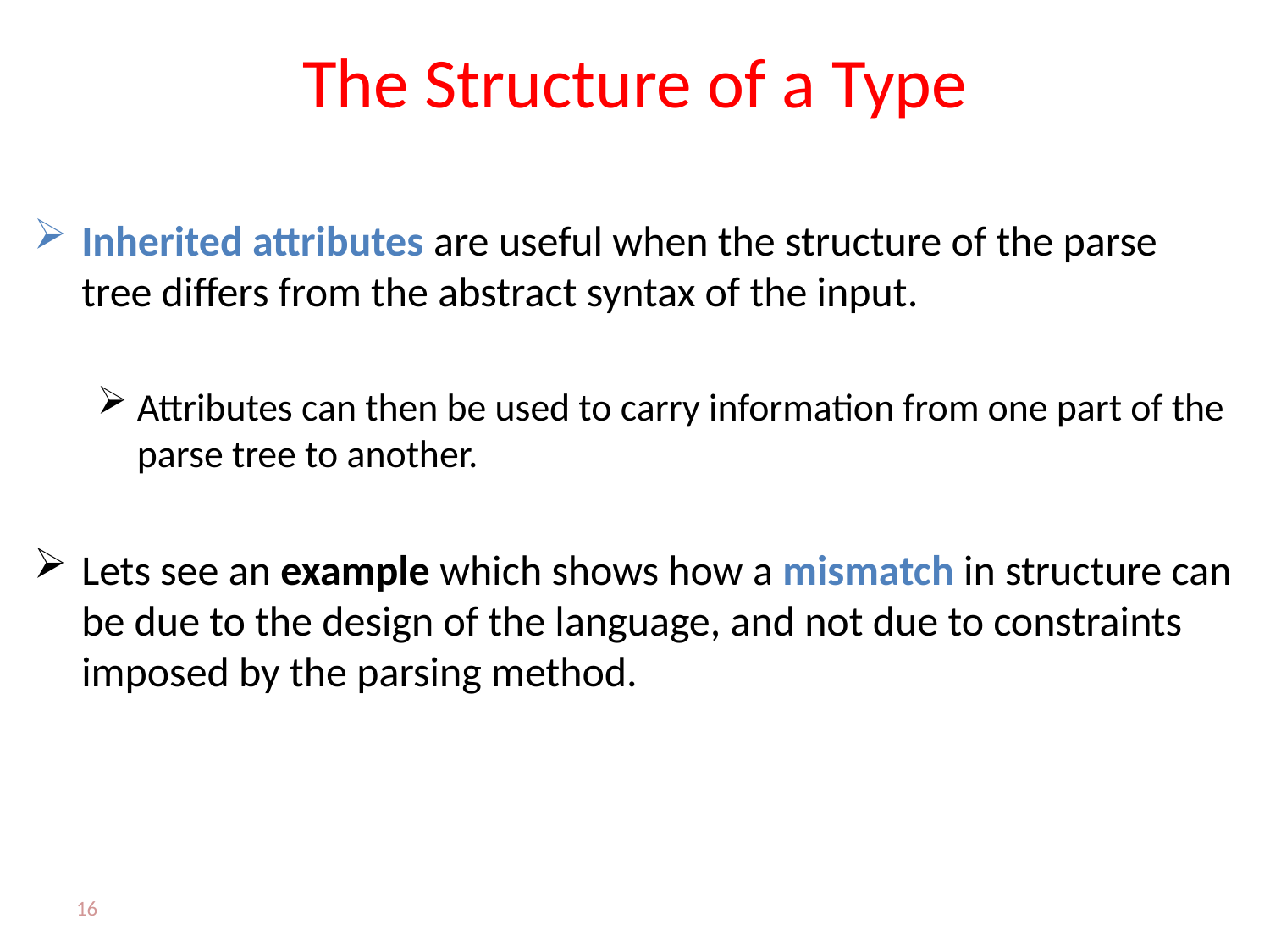

# The Structure of a Type

Inherited attributes are useful when the structure of the parse tree differs from the abstract syntax of the input.

Attributes can then be used to carry information from one part of the parse tree to another.

Lets see an example which shows how a mismatch in structure can be due to the design of the language, and not due to constraints imposed by the parsing method.
16